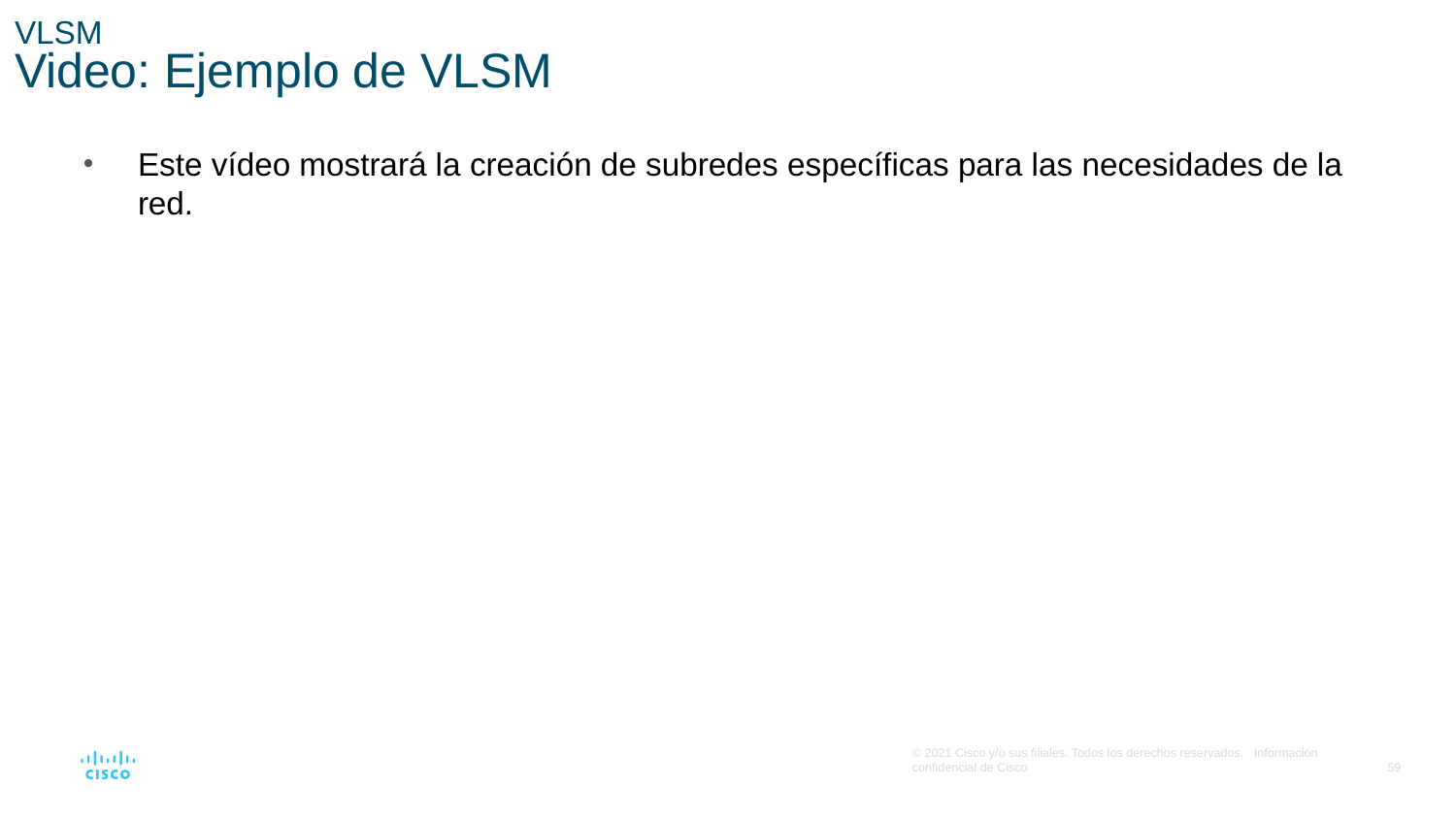

# VLSM Video: Ejemplo de VLSM
Este vídeo mostrará la creación de subredes específicas para las necesidades de la red.